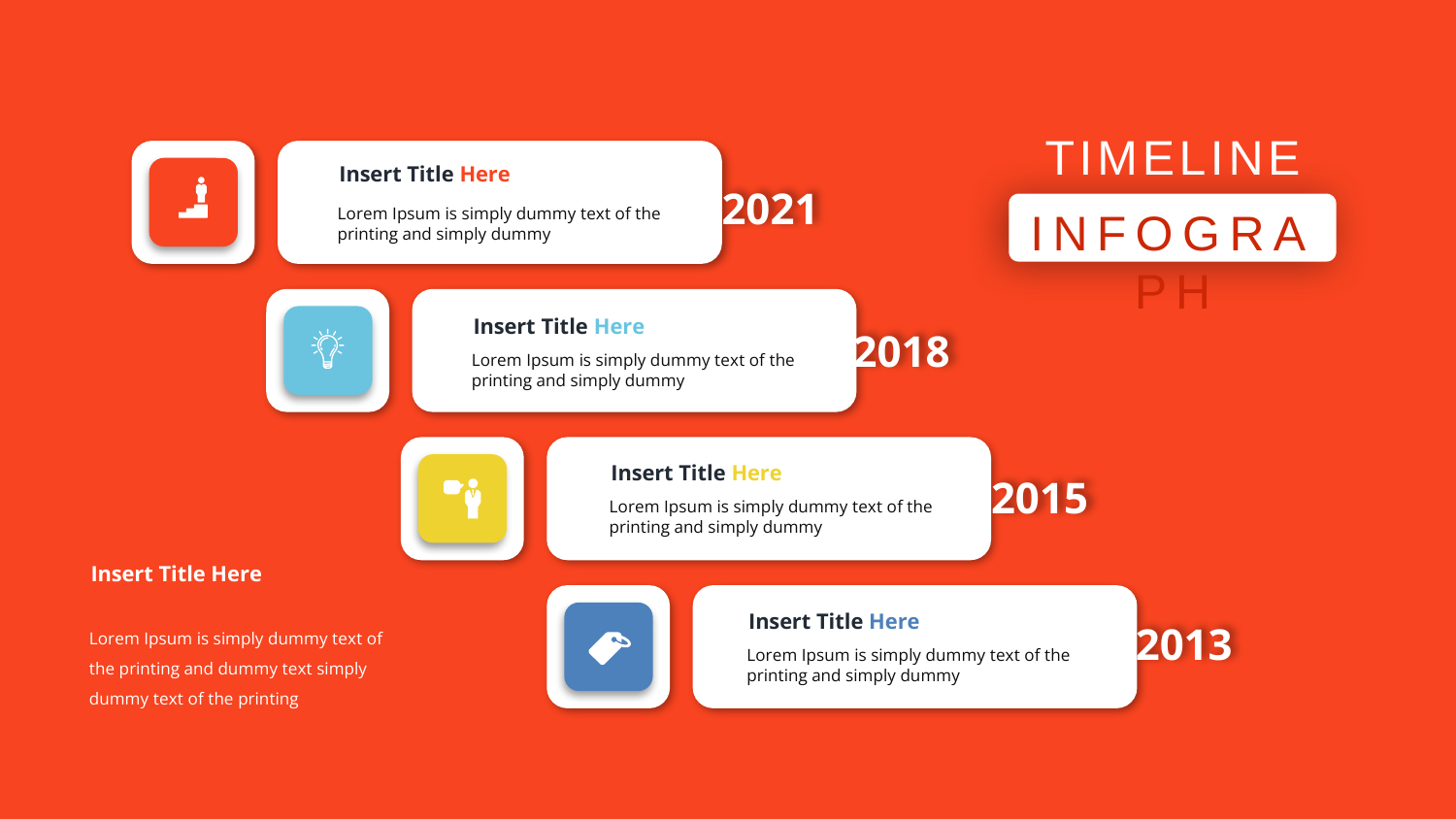

TIMELINE

Insert Title Here
2021

Lorem Ipsum is simply dummy text of the printing and simply dummy
INFOGRAPH

Insert Title Here
2018

Lorem Ipsum is simply dummy text of the printing and simply dummy

Insert Title Here
2015

Lorem Ipsum is simply dummy text of the printing and simply dummy
Insert Title Here

Insert Title Here
2013
Lorem Ipsum is simply dummy text of the printing and dummy text simply dummy text of the printing

Lorem Ipsum is simply dummy text of the printing and simply dummy